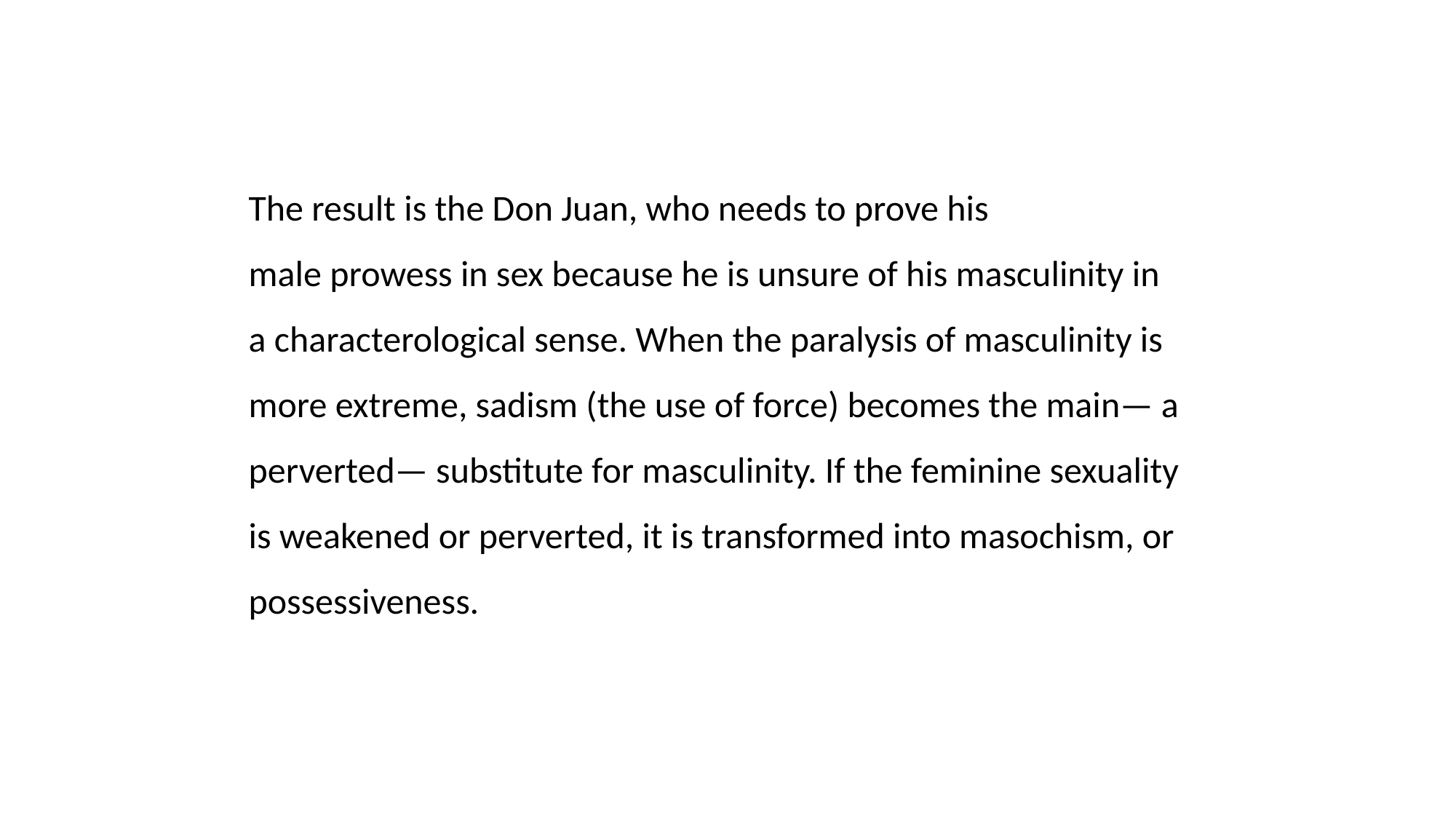

The result is the Don Juan, who needs to prove his
male prowess in sex because he is unsure of his masculinity in
a characterological sense. When the paralysis of masculinity is
more extreme, sadism (the use of force) becomes the main— a
perverted— substitute for masculinity. If the feminine sexuality
is weakened or perverted, it is transformed into masochism, or
possessiveness.